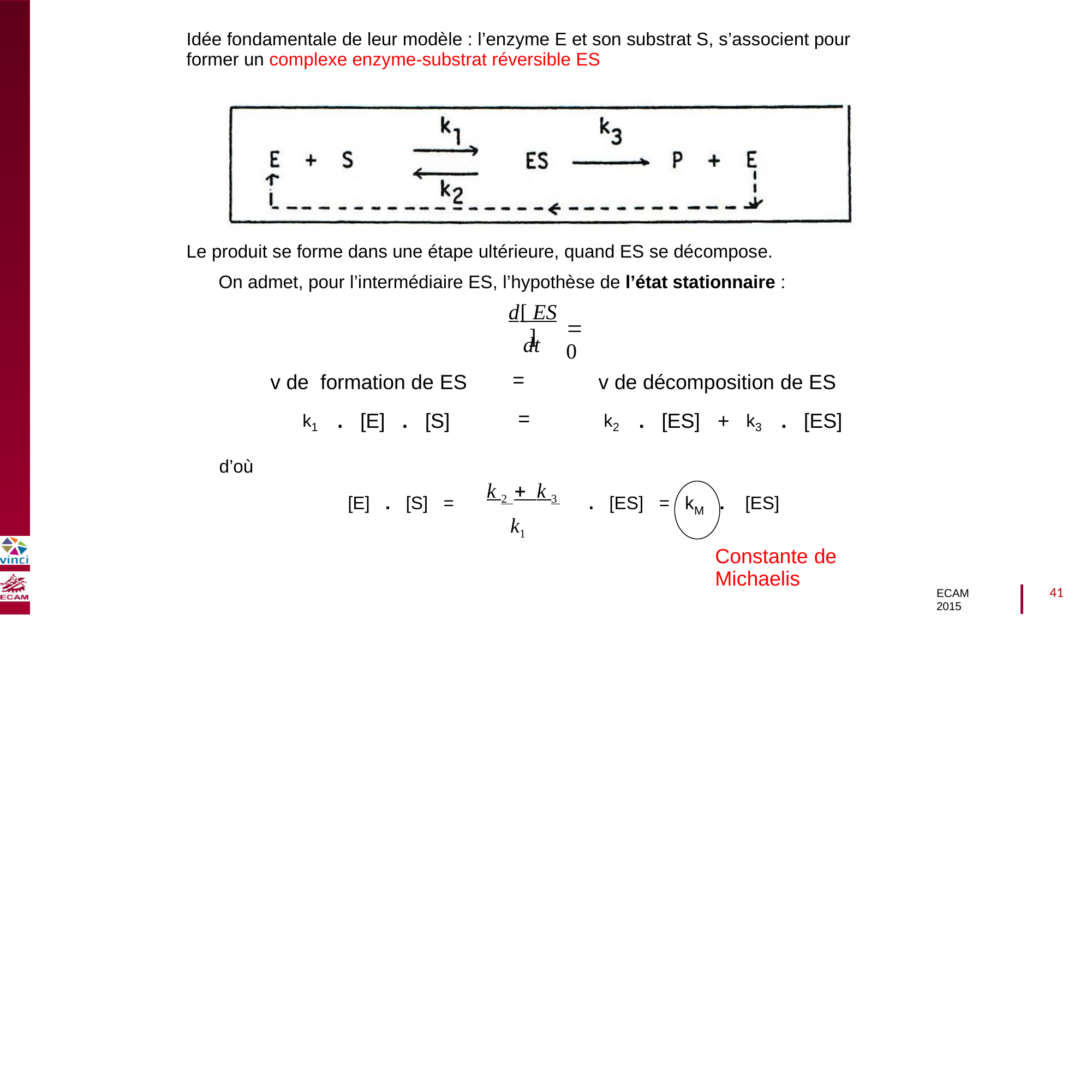

Idée fondamentale de leur modèle : l’enzyme E et son substrat S, s’associent pour
former un complexe enzyme-substrat réversible ES

B2040-Chimie du vivant et environnement
Le produit se forme dans une étape ultérieure, quand ES se décompose.
On admet, pour l’intermédiaire ES, l’hypothèse de l’état stationnaire :
d[ ES ]
= 0
dt
=
=
v
de  formation de ES
v de décomposition de ES
k1
.
[E]
.
[S]
k2
.
[ES]   +
k3
.
[ES]
d’où
k 2  + k 3

[E]
.
[S]
=
.
[ES]
=
k
.
[ES]
M
k1

Constante
Michaelis
de

41
ECAM 2015